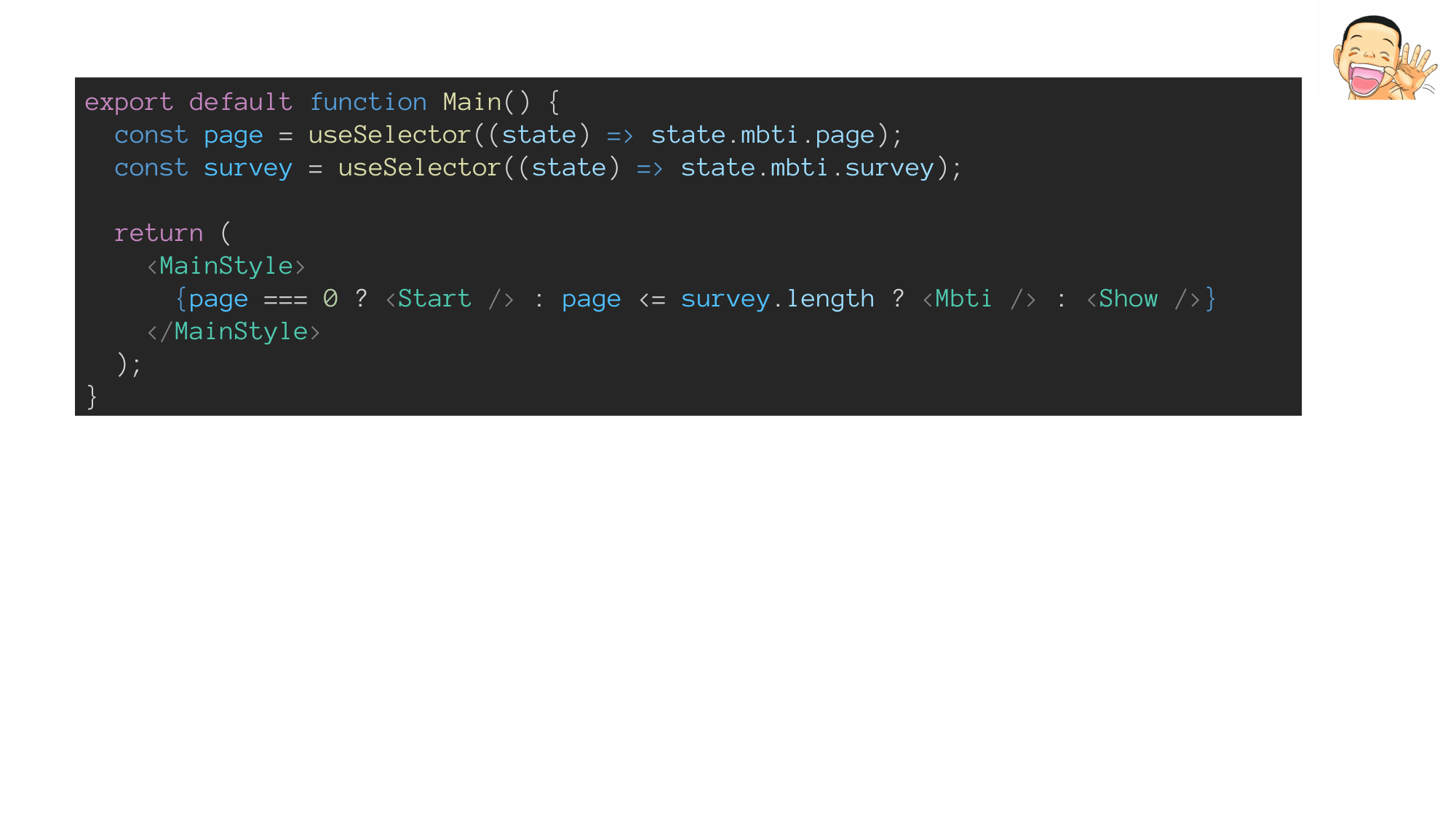

export default function Main() {
  const page = useSelector((state) => state.mbti.page);
  const survey = useSelector((state) => state.mbti.survey);
  return (
    <MainStyle>
      {page === 0 ? <Start /> : page <= survey.length ? <Mbti /> : <Show />}
    </MainStyle>
  );
}